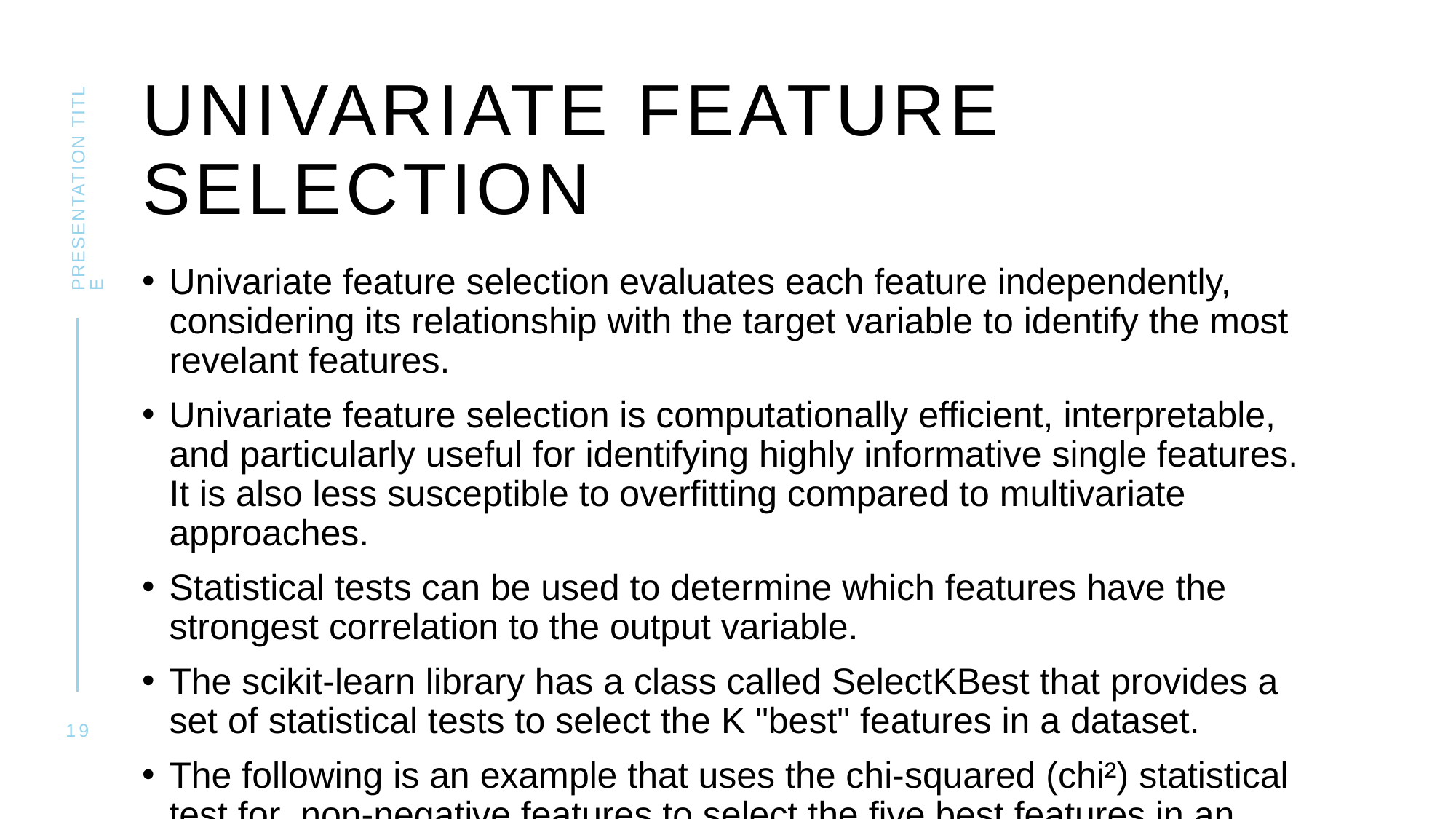

# Univariate feature selection
presentation title
Univariate feature selection evaluates each feature independently, considering its relationship with the target variable to identify the most revelant features.
Univariate feature selection is computationally efficient, interpretable, and particularly useful for identifying highly informative single features. It is also less susceptible to overfitting compared to multivariate approaches.
Statistical tests can be used to determine which features have the strongest correlation to the output variable.
The scikit-learn library has a class called SelectKBest that provides a set of statistical tests to select the K "best" features in a dataset.
The following is an example that uses the chi-squared (chi²) statistical test for  non-negative features to select the five best features in an input dataset

19